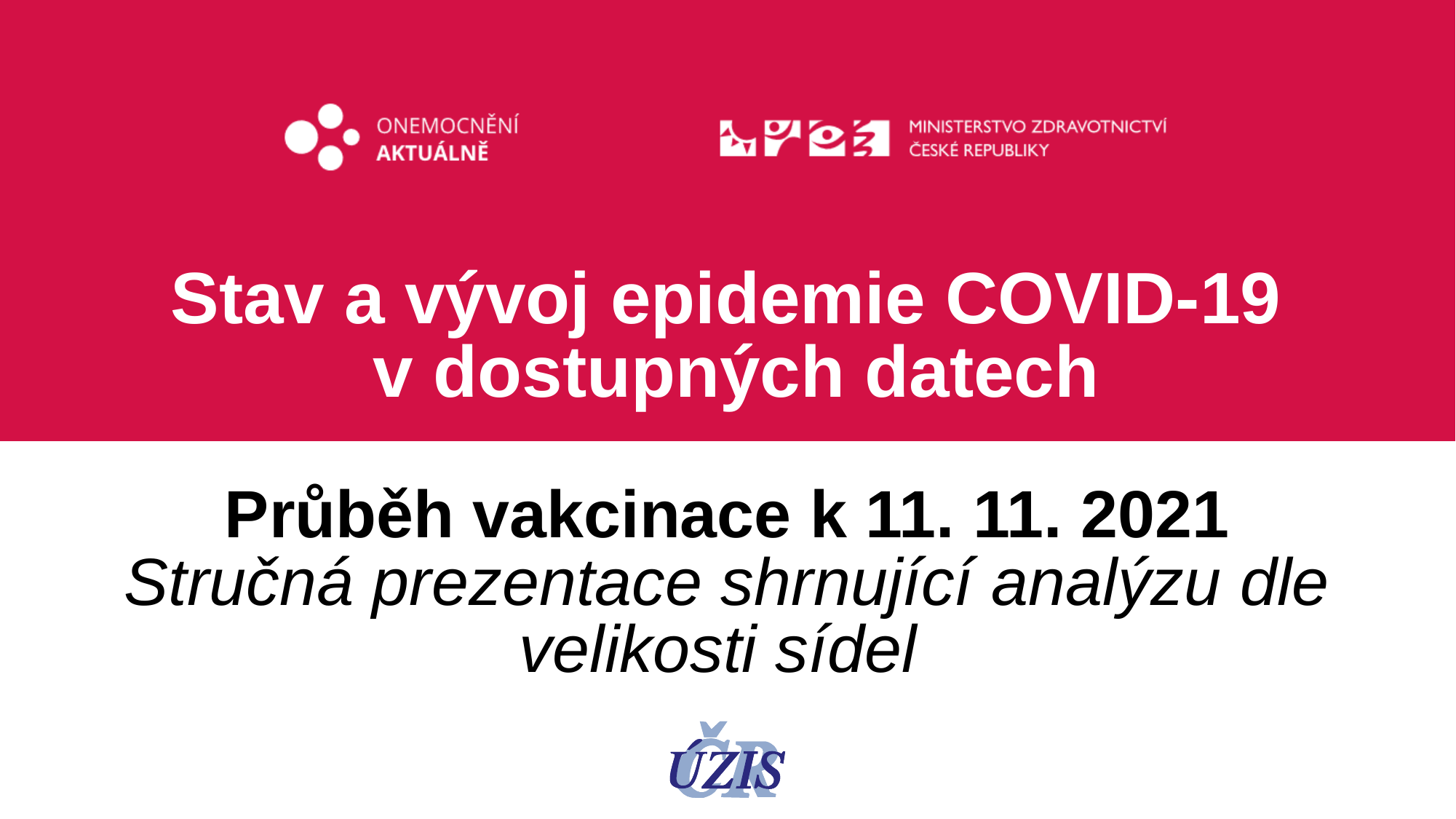

Stav a vývoj epidemie COVID-19
v dostupných datech
Průběh vakcinace k 11. 11. 2021
Stručná prezentace shrnující analýzu dle velikosti sídel